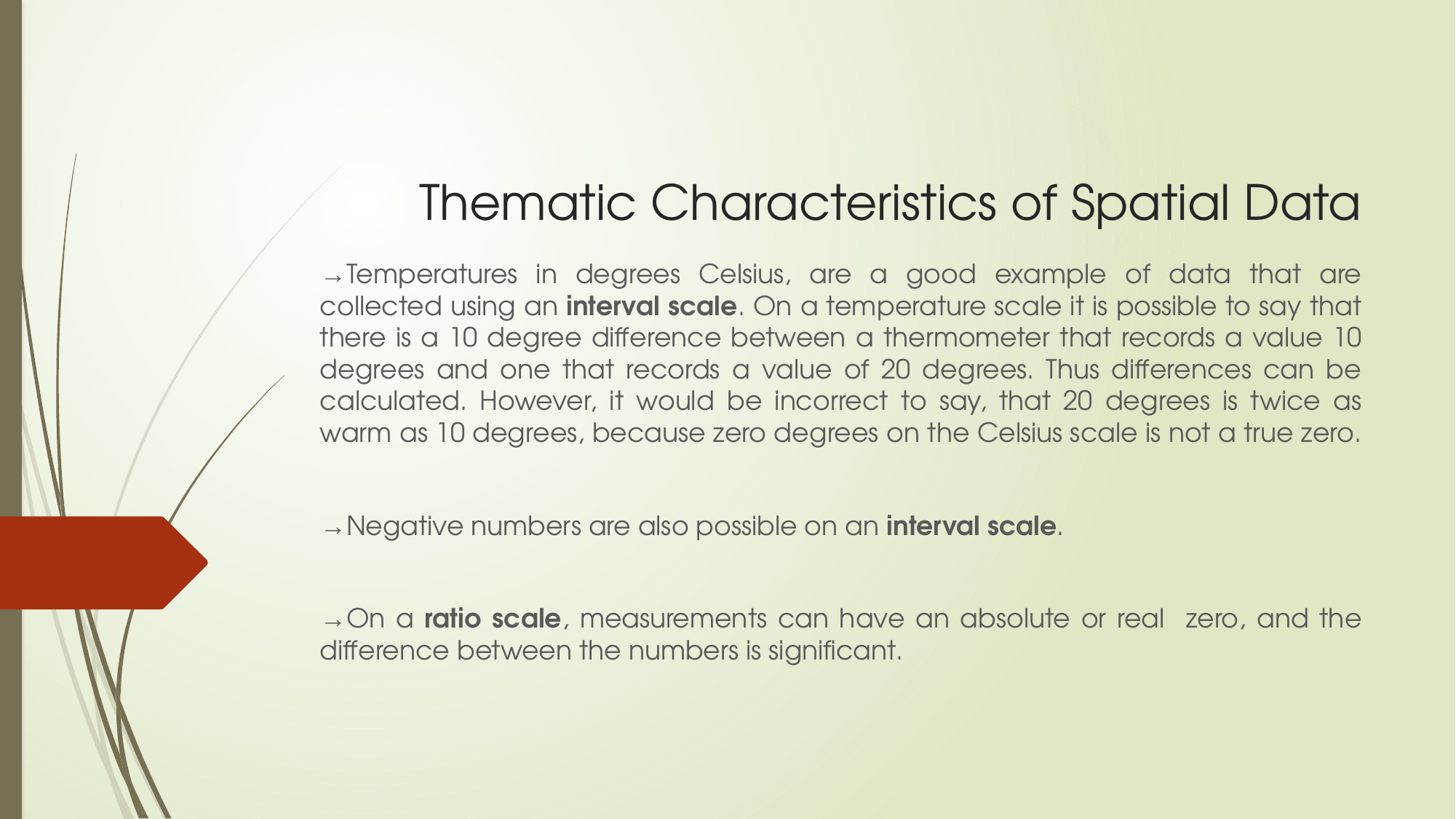

# Thematic Characteristics of Spatial Data
→Temperatures in degrees Celsius, are a good example of data that are collected using an interval scale. On a temperature scale it is possible to say that there is a 10 degree difference between a thermometer that records a value 10 degrees and one that records a value of 20 degrees. Thus differences can be calculated. However, it would be incorrect to say, that 20 degrees is twice as warm as 10 degrees, because zero degrees on the Celsius scale is not a true zero.

→Negative numbers are also possible on an interval scale.

→On a ratio scale, measurements can have an absolute or real  zero, and the difference between the numbers is significant.